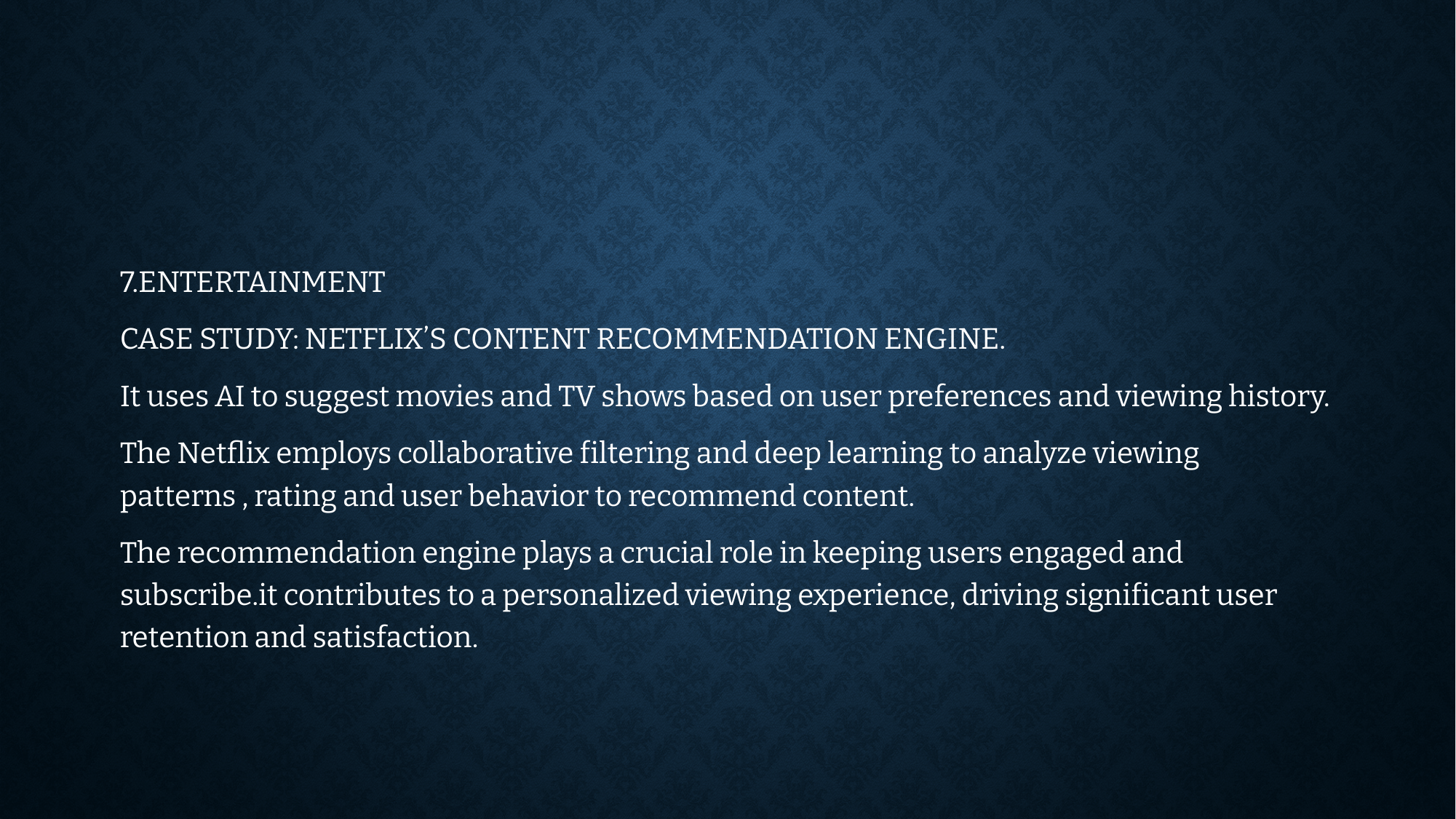

#
7.ENTERTAINMENT
CASE STUDY: NETFLIX’S CONTENT RECOMMENDATION ENGINE.
It uses AI to suggest movies and TV shows based on user preferences and viewing history.
The Netflix employs collaborative filtering and deep learning to analyze viewing patterns , rating and user behavior to recommend content.
The recommendation engine plays a crucial role in keeping users engaged and subscribe.it contributes to a personalized viewing experience, driving significant user retention and satisfaction.